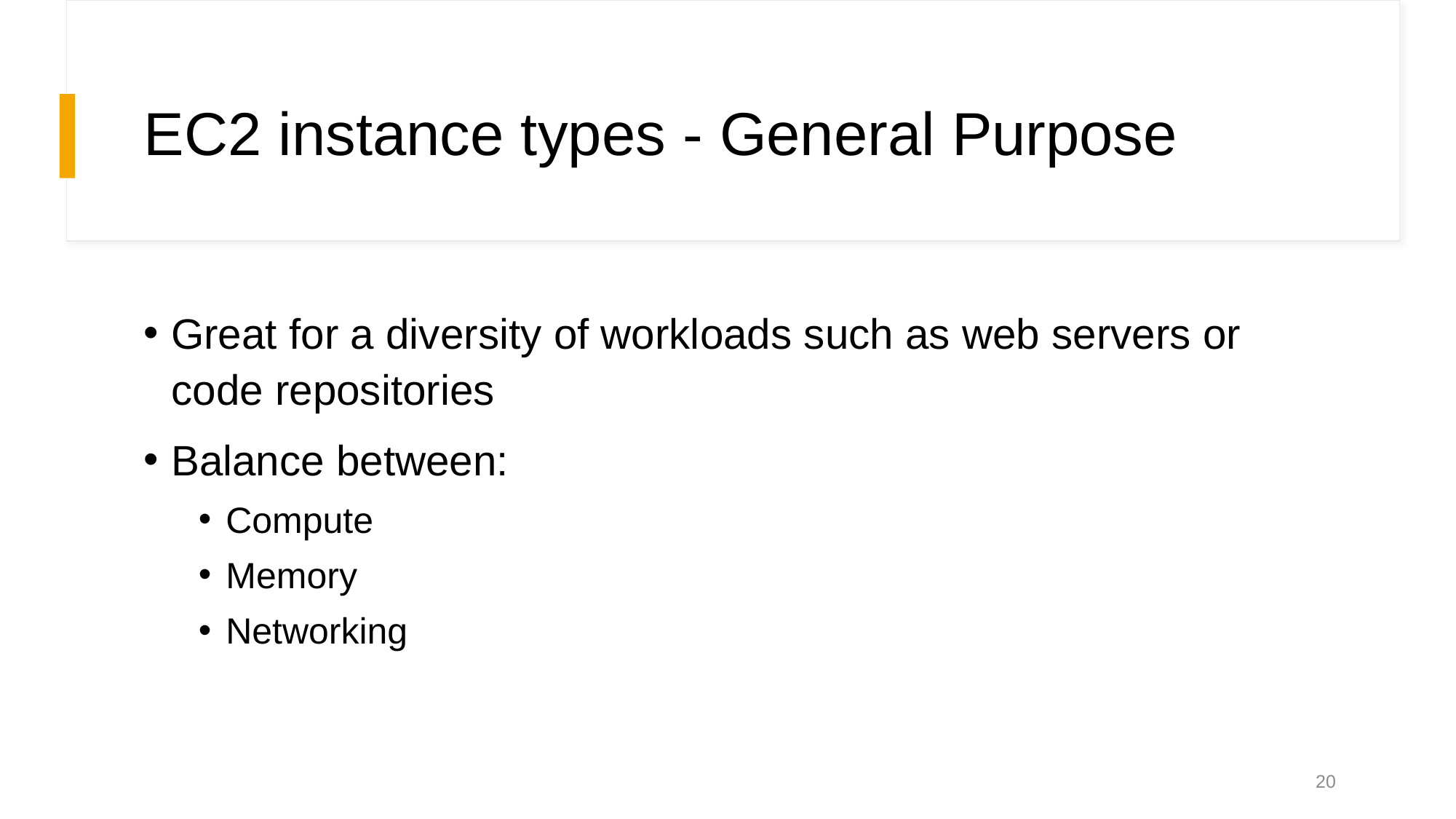

# EC2 instance types - General Purpose
Great for a diversity of workloads such as web servers or code repositories
Balance between:
Compute
Memory
Networking
20